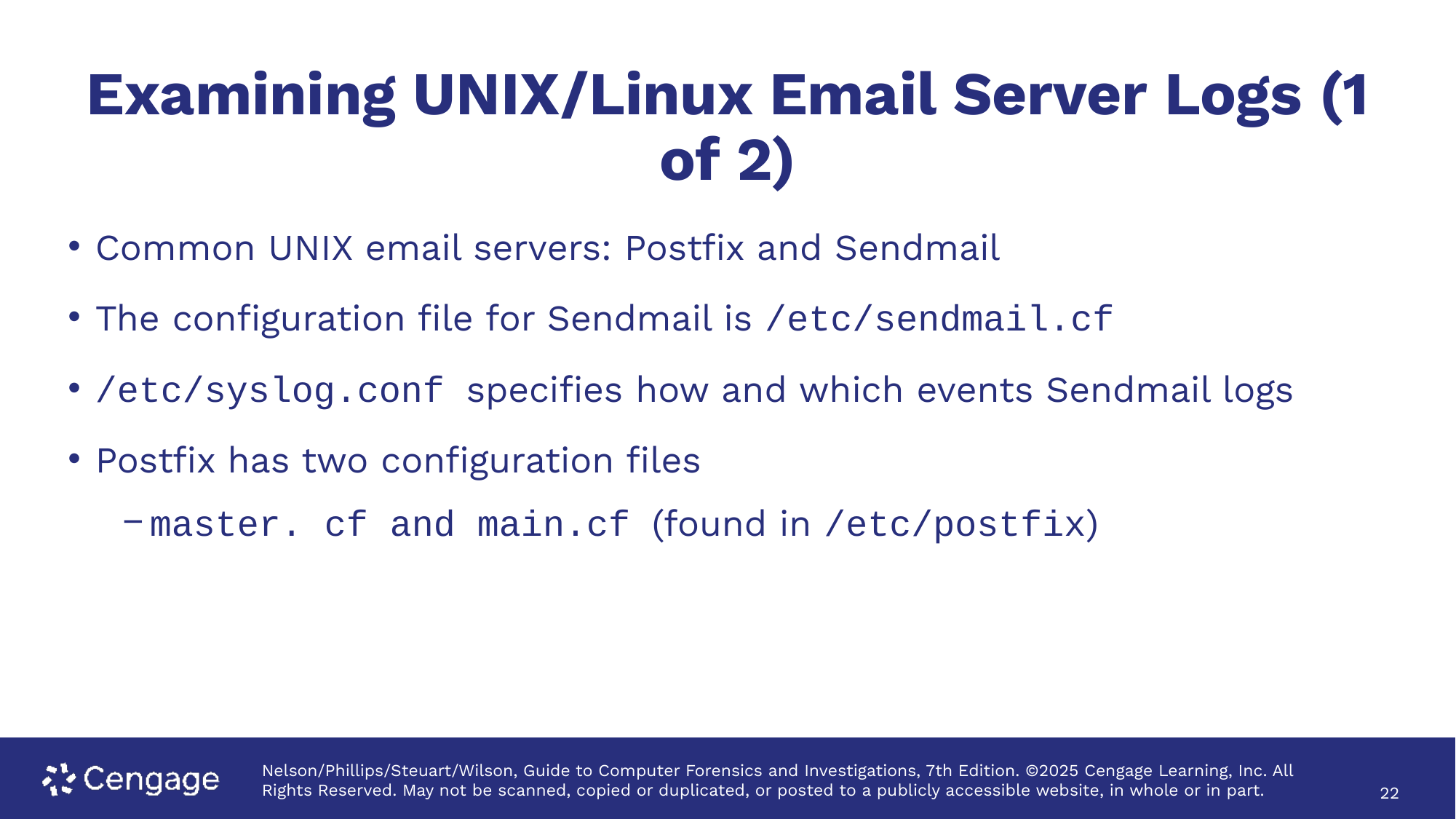

# Examining UNIX/Linux Email Server Logs (1 of 2)
Common UNIX email servers: Postfix and Sendmail
The configuration file for Sendmail is /etc/sendmail.cf
/etc/syslog.conf specifies how and which events Sendmail logs
Postfix has two configuration files
master. cf and main.cf (found in /etc/postfix)